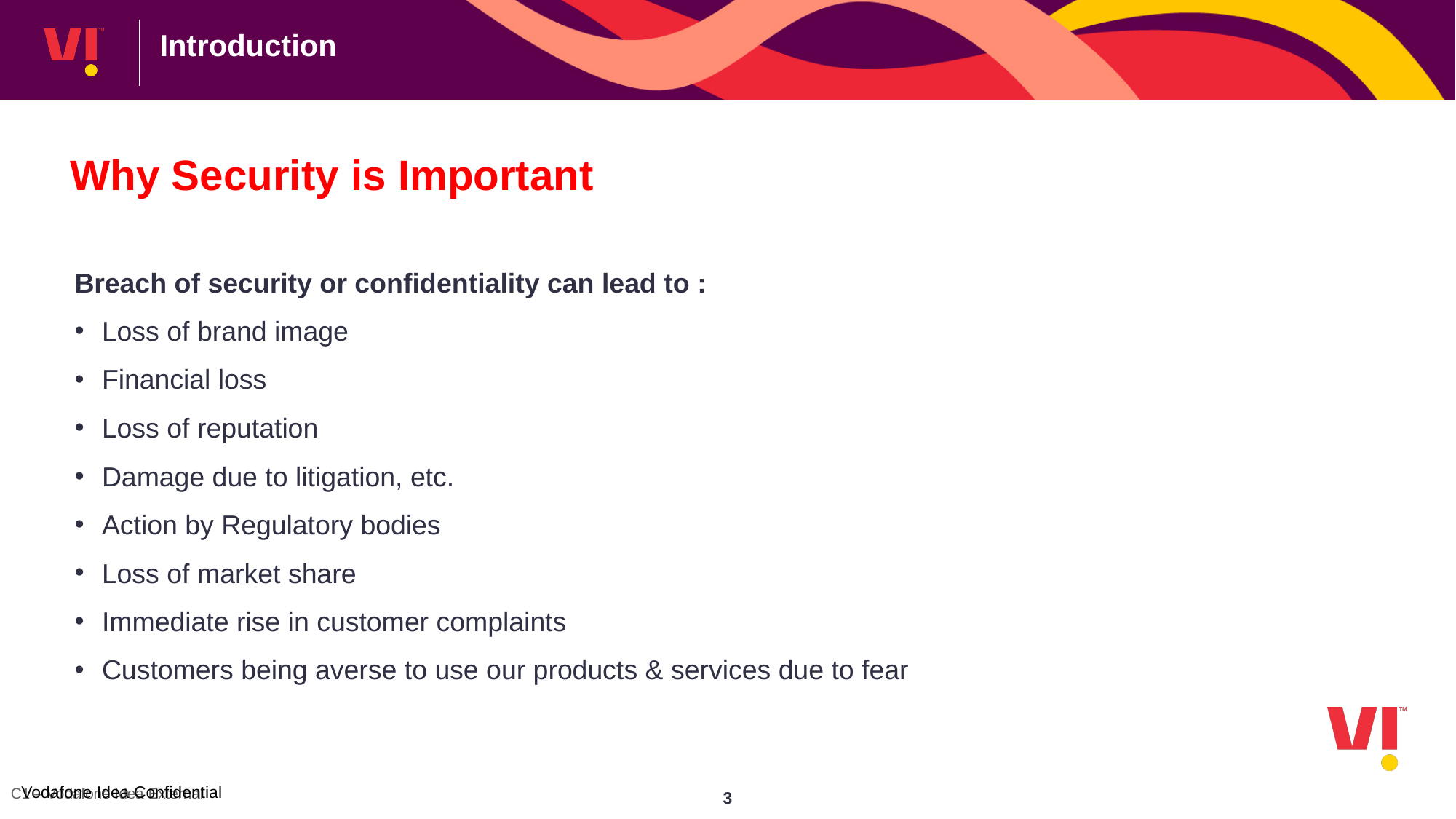

Introduction
Why Security is Important
Breach of security or confidentiality can lead to :
Loss of brand image
Financial loss
Loss of reputation
Damage due to litigation, etc.
Action by Regulatory bodies
Loss of market share
Immediate rise in customer complaints
Customers being averse to use our products & services due to fear

3